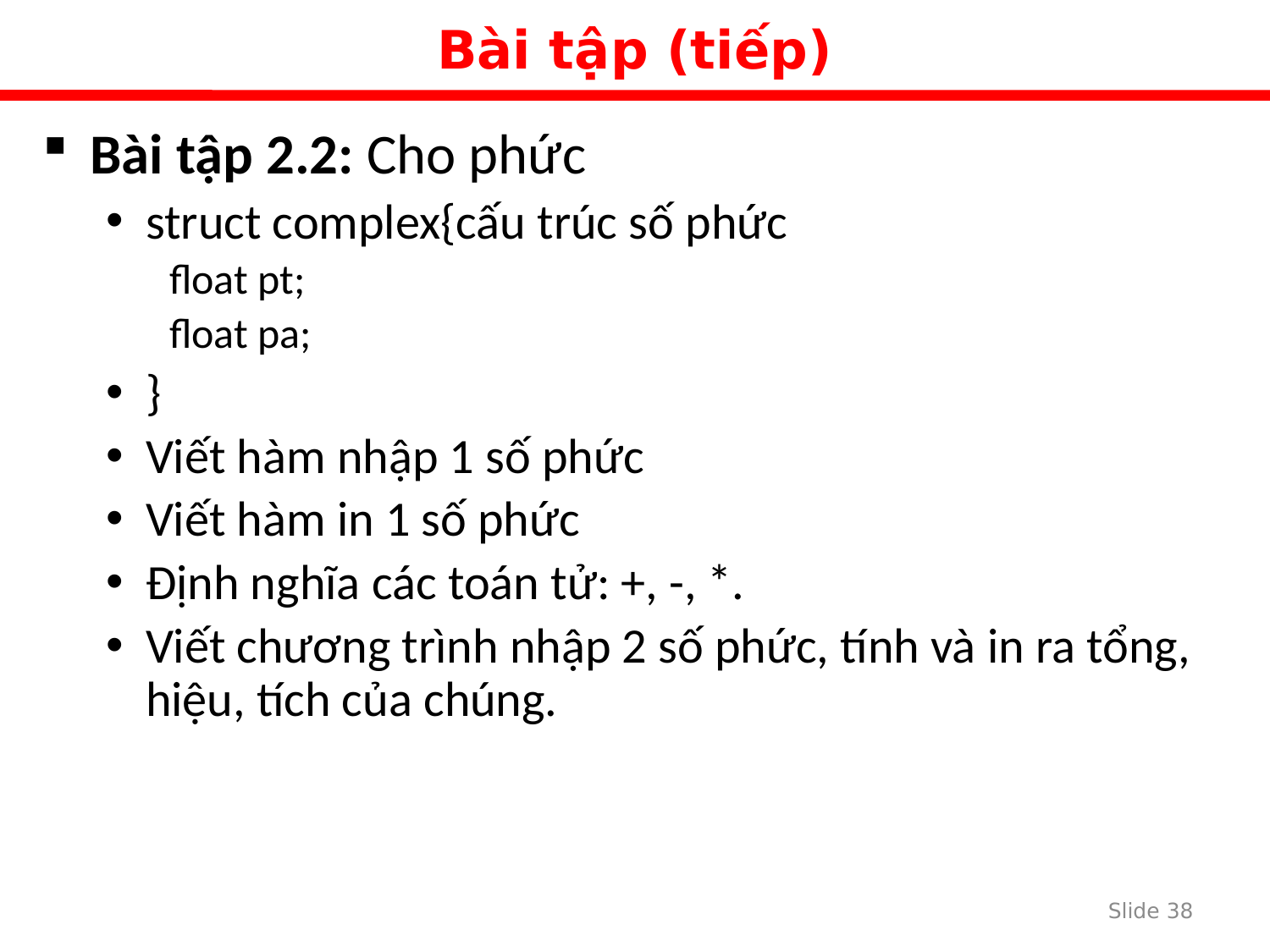

Bài tập (tiếp)

Bài tập 2.2: Cho phức
struct complex{cấu trúc số phức
float pt;
float pa;
}
Viết hàm nhập 1 số phức
Viết hàm in 1 số phức
Định nghĩa các toán tử: +, -, *.
Viết chương trình nhập 2 số phức, tính và in ra tổng, hiệu, tích của chúng.
Slide 38